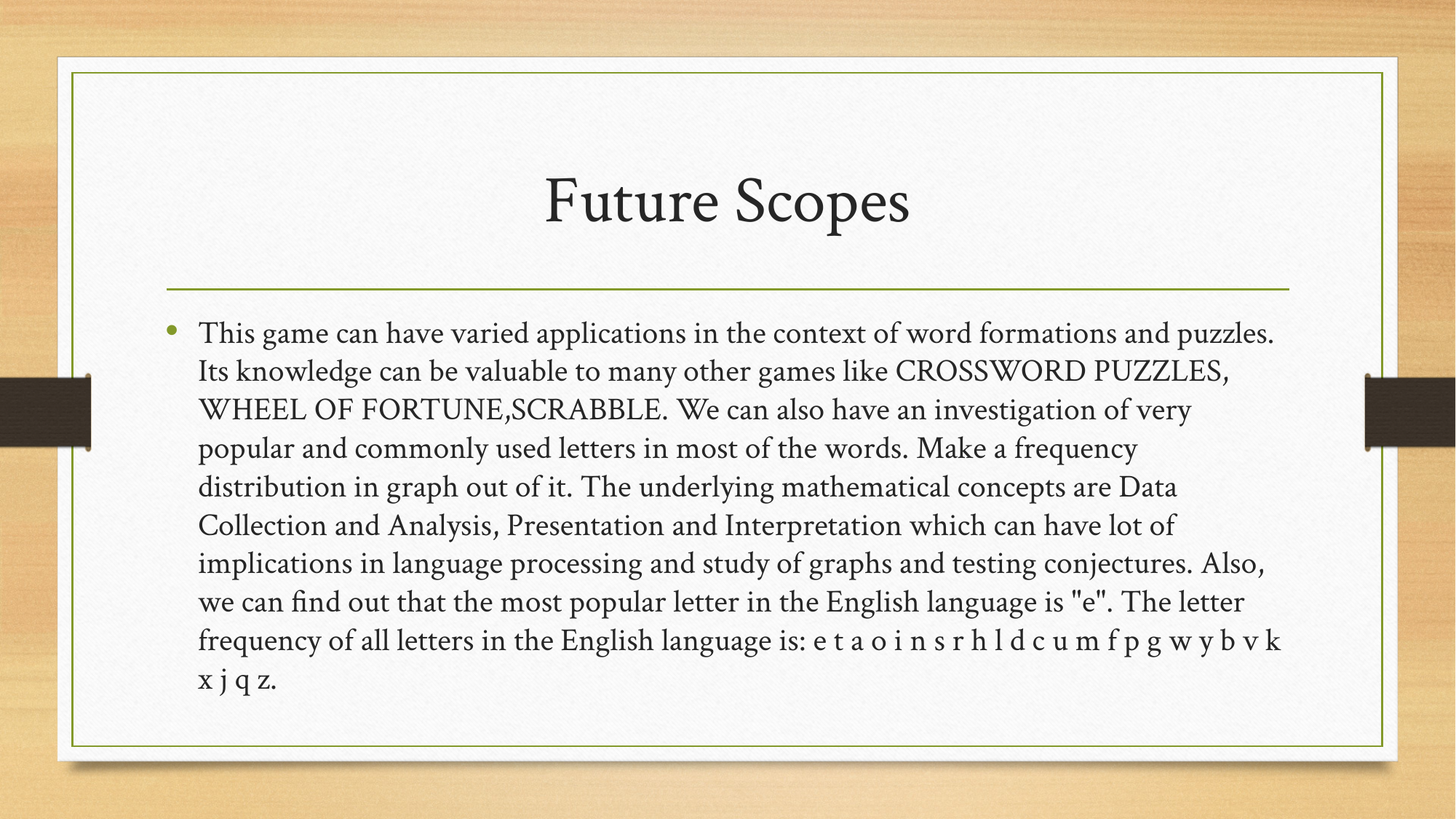

# Future Scopes
This game can have varied applications in the context of word formations and puzzles. Its knowledge can be valuable to many other games like CROSSWORD PUZZLES, WHEEL OF FORTUNE,SCRABBLE. We can also have an investigation of very popular and commonly used letters in most of the words. Make a frequency distribution in graph out of it. The underlying mathematical concepts are Data Collection and Analysis, Presentation and Interpretation which can have lot of implications in language processing and study of graphs and testing conjectures. Also, we can find out that the most popular letter in the English language is "e". The letter frequency of all letters in the English language is: e t a o i n s r h l d c u m f p g w y b v k x j q z.